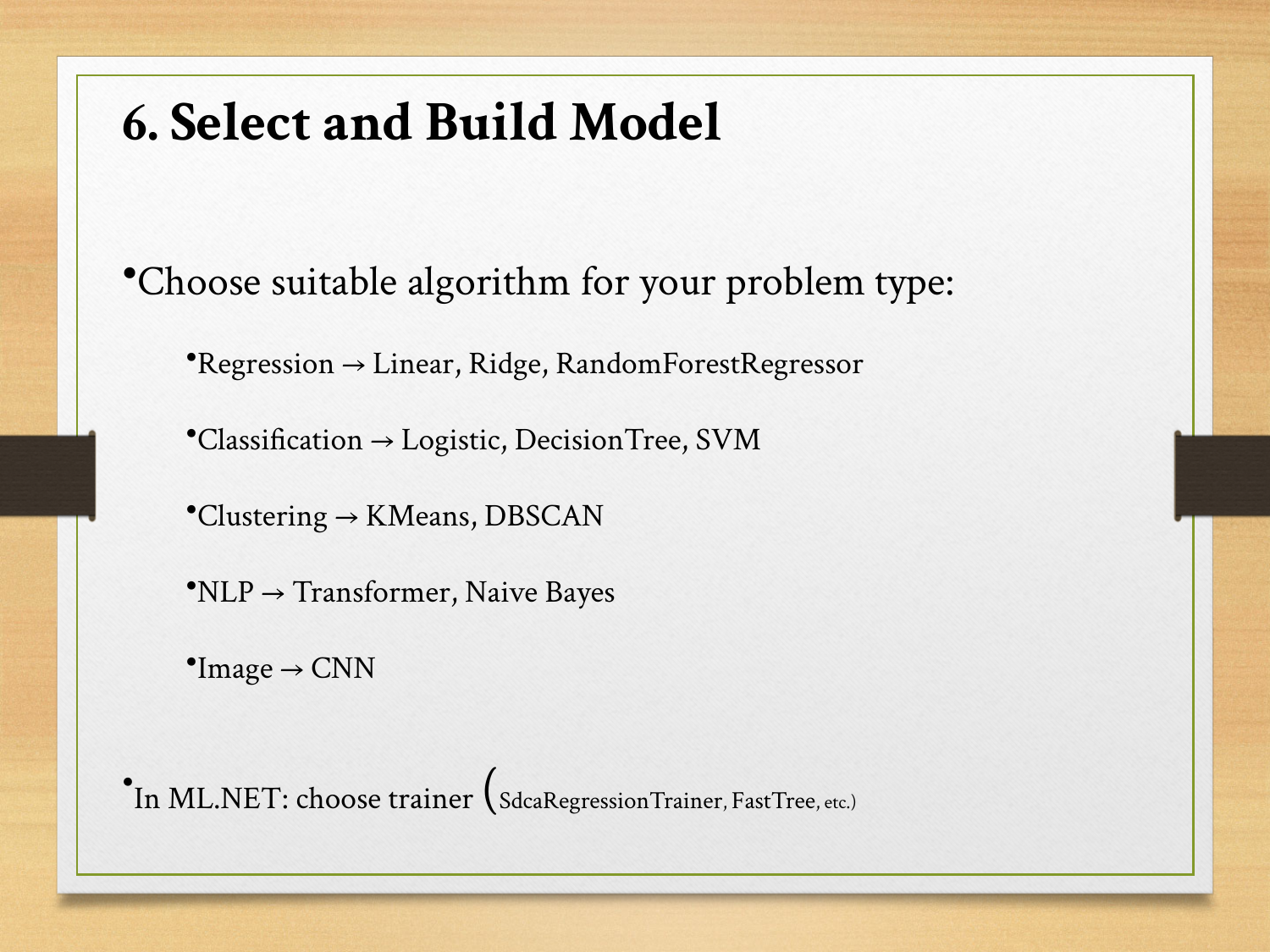

6. Select and Build Model
Choose suitable algorithm for your problem type:
Regression → Linear, Ridge, RandomForestRegressor
Classification → Logistic, DecisionTree, SVM
Clustering → KMeans, DBSCAN
NLP → Transformer, Naive Bayes
Image → CNN
In ML.NET: choose trainer (SdcaRegressionTrainer, FastTree, etc.)